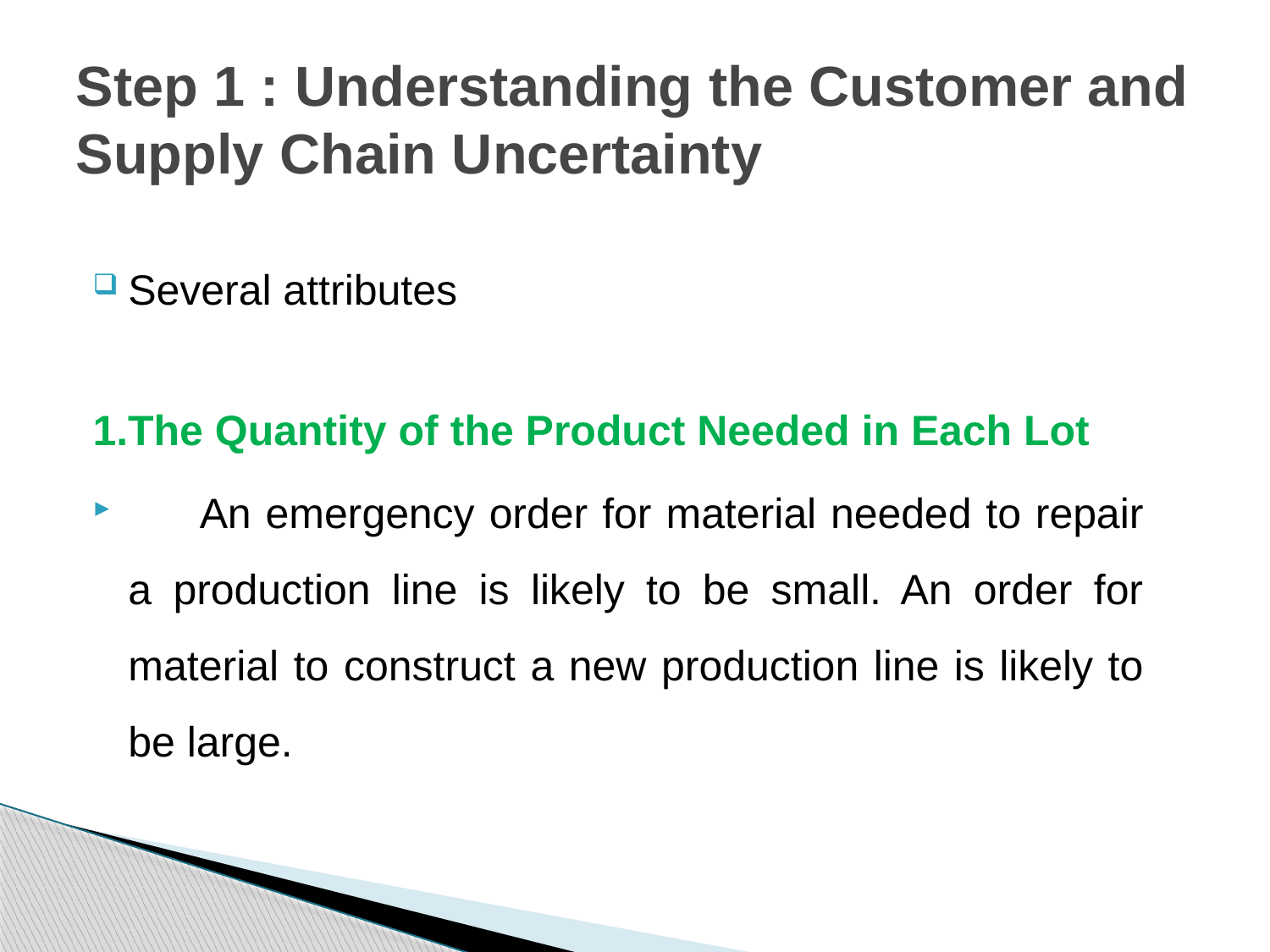

# Step 1 : Understanding the Customer and Supply Chain Uncertainty
Several attributes

1.The Quantity of the Product Needed in Each Lot
     An emergency order for material needed to repair a production line is likely to be small. An order for material to construct a new production line is likely to be large.